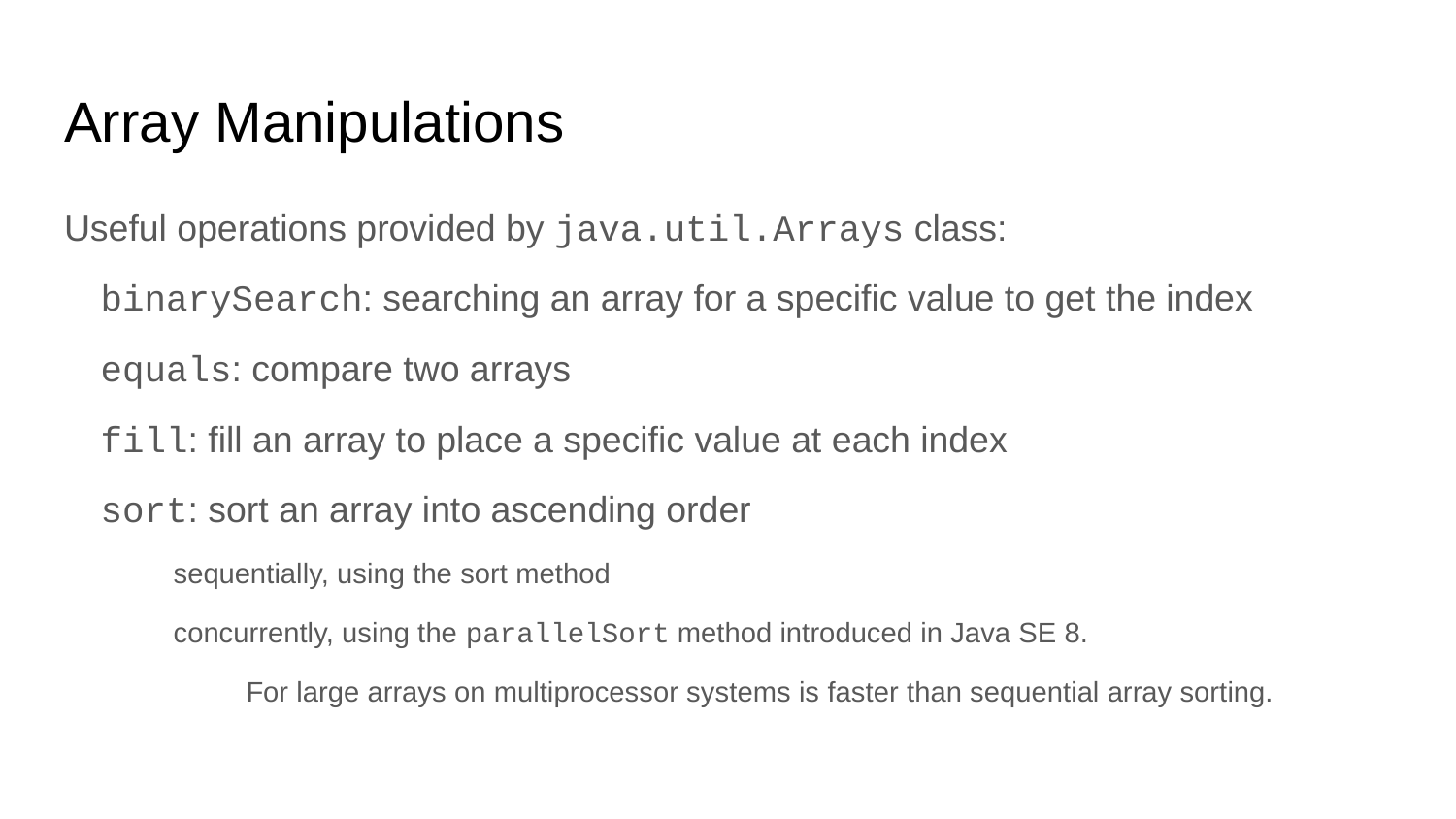

# Array Manipulations
Useful operations provided by java.util.Arrays class:
binarySearch: searching an array for a specific value to get the index
equals: compare two arrays
fill: fill an array to place a specific value at each index
sort: sort an array into ascending order
sequentially, using the sort method
concurrently, using the parallelSort method introduced in Java SE 8.
For large arrays on multiprocessor systems is faster than sequential array sorting.